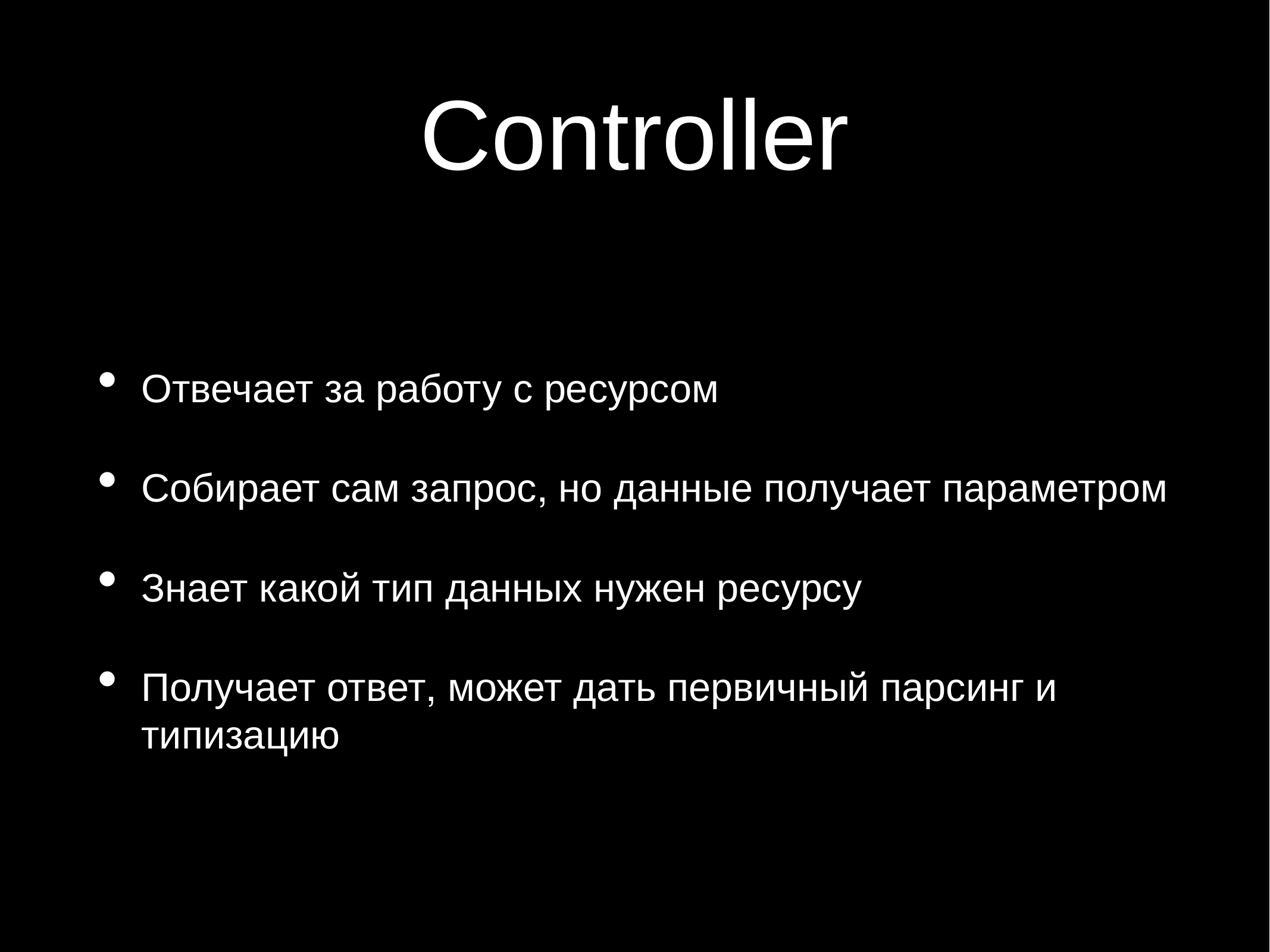

# Controller
Отвечает за работу с ресурсом
Собирает сам запрос, но данные получает параметром
Знает какой тип данных нужен ресурсу
Получает ответ, может дать первичный парсинг и типизацию